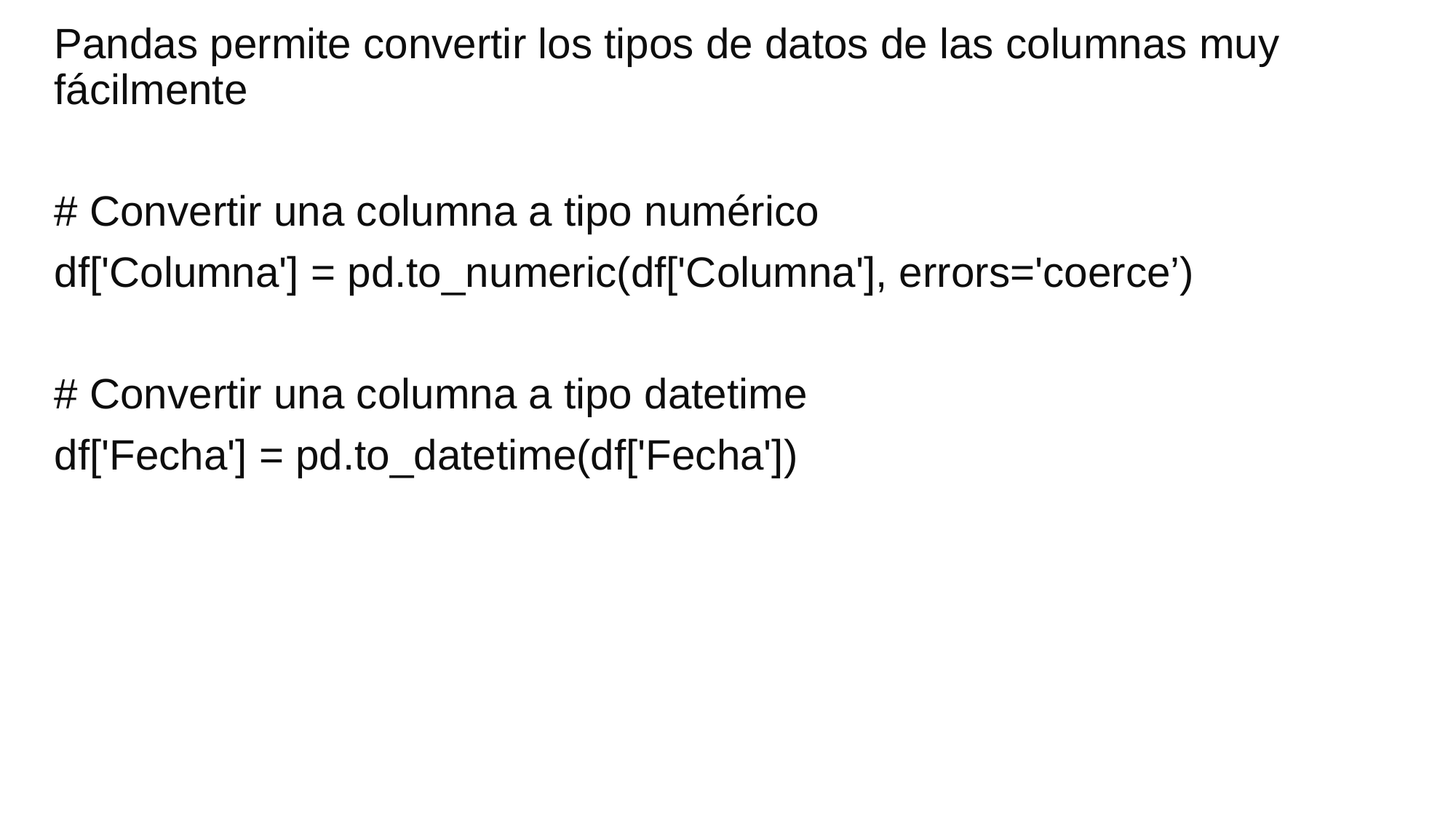

Pandas permite convertir los tipos de datos de las columnas muy fácilmente

# Convertir una columna a tipo numérico
df['Columna'] = pd.to_numeric(df['Columna'], errors='coerce’)

# Convertir una columna a tipo datetime
df['Fecha'] = pd.to_datetime(df['Fecha'])